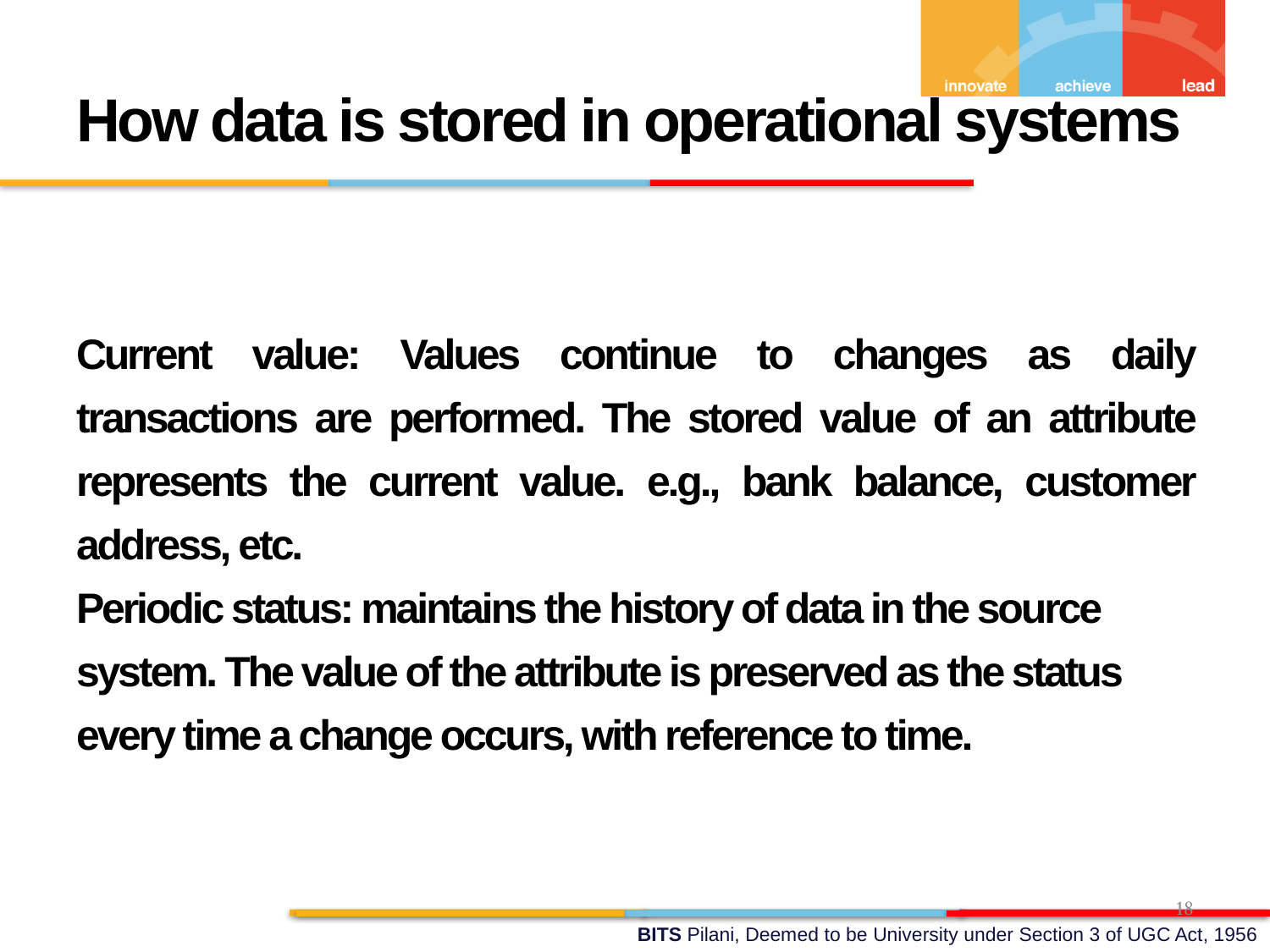

How data is stored in operational systems
Current value: Values continue to changes as daily transactions are performed. The stored value of an attribute represents the current value. e.g., bank balance, customer address, etc.
Periodic status: maintains the history of data in the source system. The value of the attribute is preserved as the status every time a change occurs, with reference to time.
18